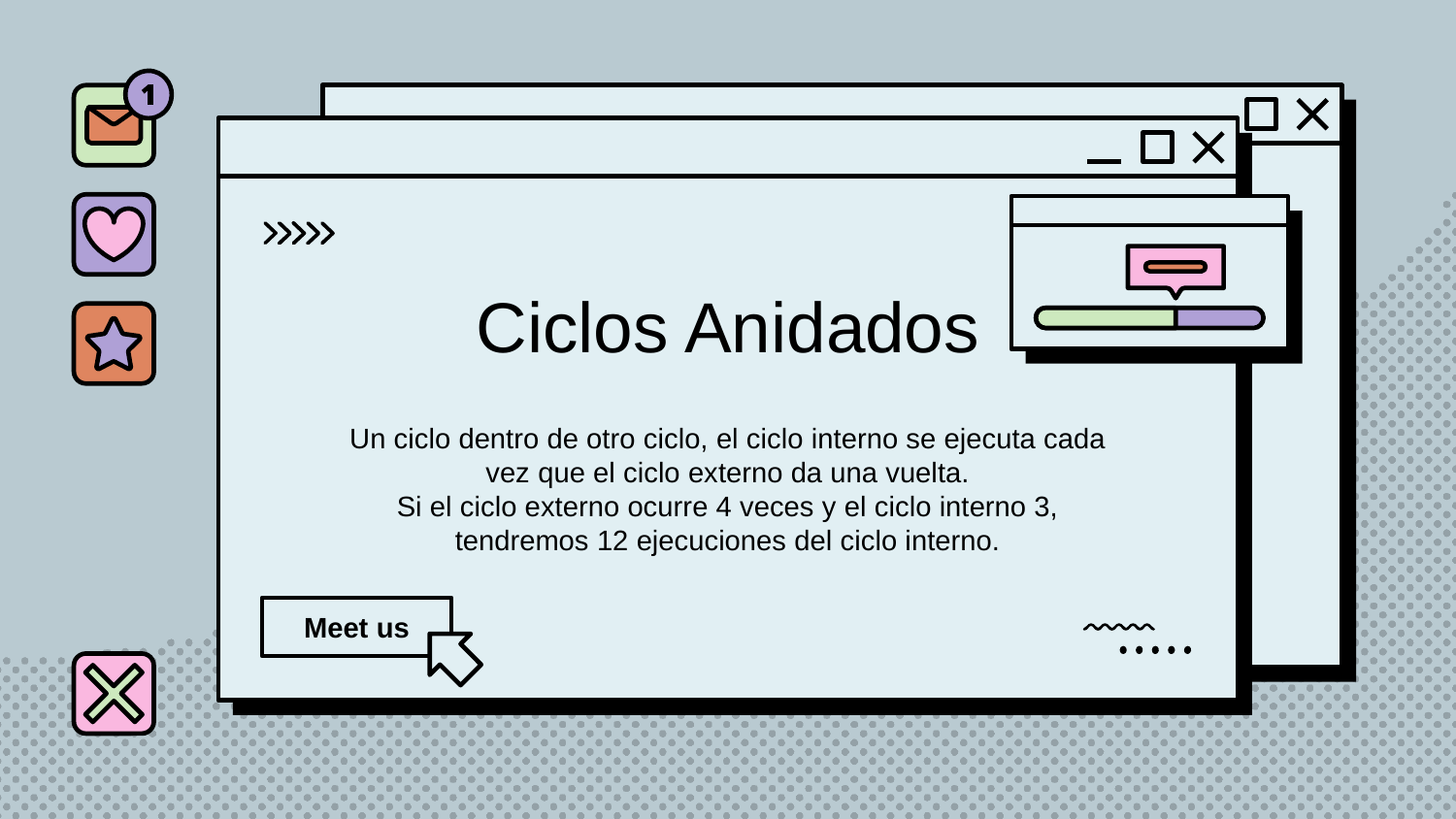

# Ciclos Anidados

Un ciclo dentro de otro ciclo, el ciclo interno se ejecuta cada vez que el ciclo externo da una vuelta.
Si el ciclo externo ocurre 4 veces y el ciclo interno 3, tendremos 12 ejecuciones del ciclo interno.
Meet us